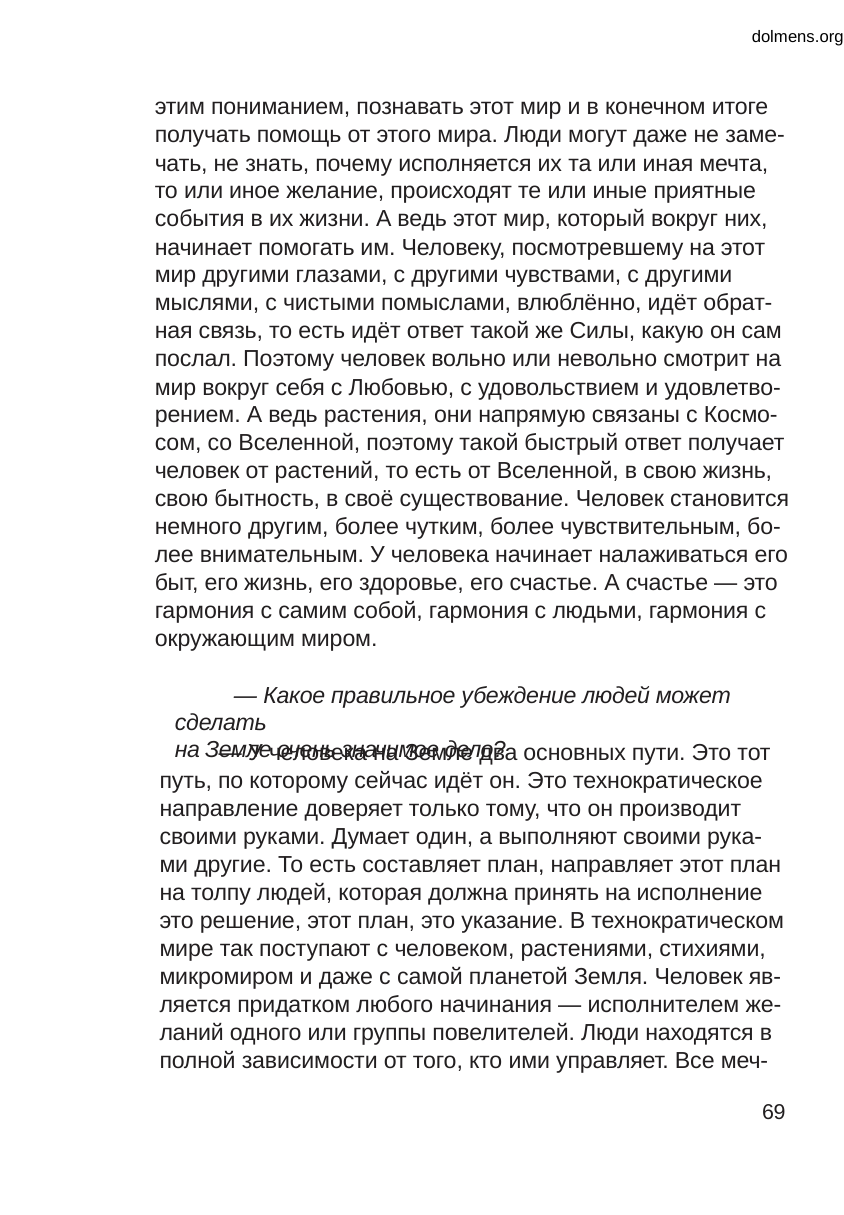

dolmens.org

этим пониманием, познавать этот мир и в конечном итоге
получать помощь от этого мира. Люди могут даже не заме-
чать, не знать, почему исполняется их та или иная мечта,
то или иное желание, происходят те или иные приятные
события в их жизни. А ведь этот мир, который вокруг них,
начинает помогать им. Человеку, посмотревшему на этот
мир другими глазами, с другими чувствами, с другими
мыслями, с чистыми помыслами, влюблённо, идёт обрат-
ная связь, то есть идёт ответ такой же Силы, какую он сам
послал. Поэтому человек вольно или невольно смотрит на
мир вокруг себя с Любовью, с удовольствием и удовлетво-
рением. А ведь растения, они напрямую связаны с Космо-
сом, со Вселенной, поэтому такой быстрый ответ получает
человек от растений, то есть от Вселенной, в свою жизнь,
свою бытность, в своё существование. Человек становится
немного другим, более чутким, более чувствительным, бо-
лее внимательным. У человека начинает налаживаться его
быт, его жизнь, его здоровье, его счастье. А счастье — это
гармония с самим собой, гармония с людьми, гармония с
окружающим миром.

— Какое правильное убеждение людей может сделать
на Земле очень значимое дело?

— У человека на Земле два основных пути. Это тот
путь, по которому сейчас идёт он. Это технократическое
направление доверяет только тому, что он производит
своими руками. Думает один, а выполняют своими рука-
ми другие. То есть составляет план, направляет этот план
на толпу людей, которая должна принять на исполнение
это решение, этот план, это указание. В технократическом
мире так поступают с человеком, растениями, стихиями,
микромиром и даже с самой планетой Земля. Человек яв-
ляется придатком любого начинания — исполнителем же-
ланий одного или группы повелителей. Люди находятся в
полной зависимости от того, кто ими управляет. Все меч-

69